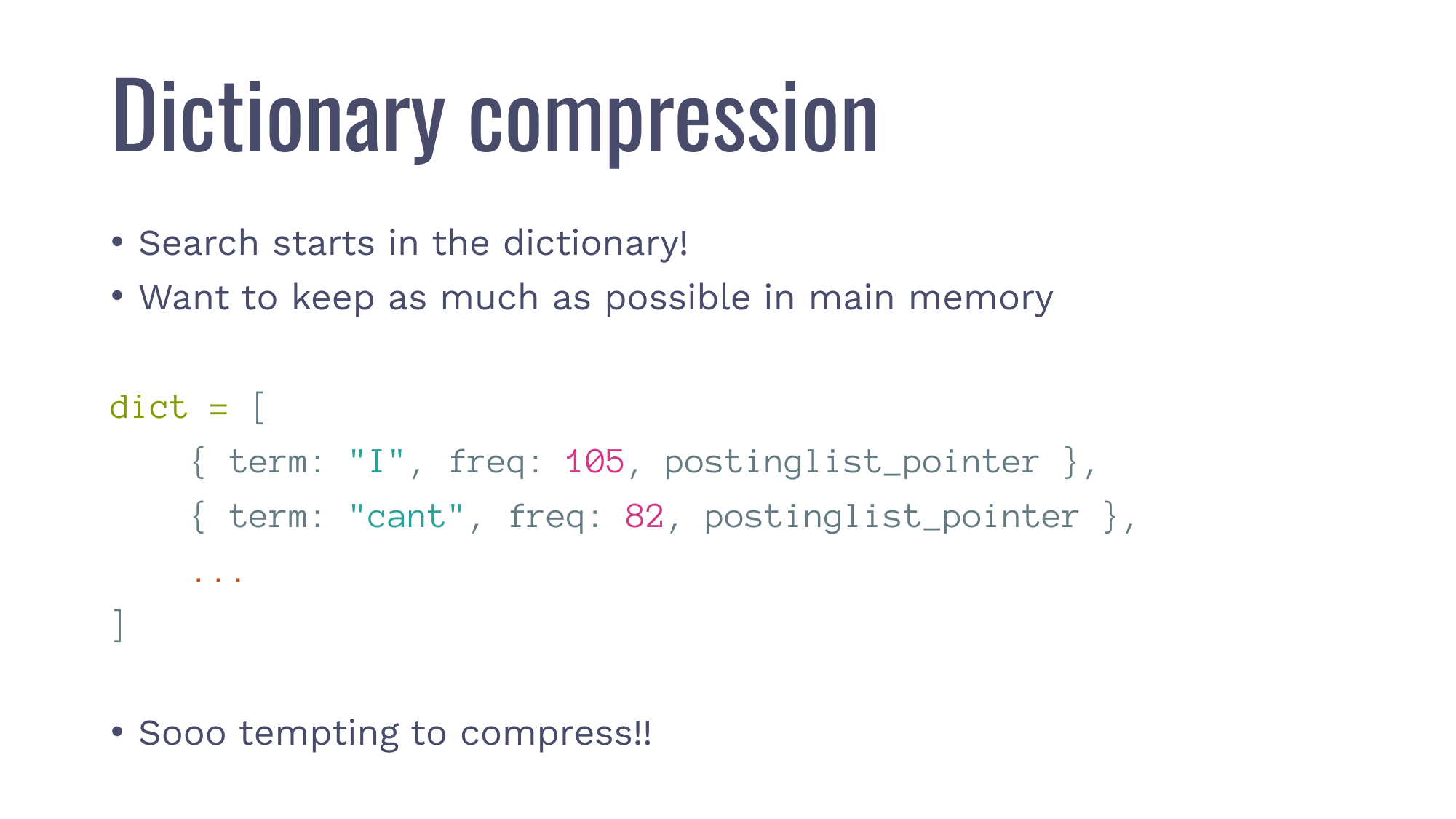

# Dictionary compression
Search starts in the dictionary!
Want to keep as much as possible in main memory

dict = [
    { term: "I", freq: 105, postinglist_pointer },
    { term: "cant", freq: 82, postinglist_pointer },
    ...
]

Sooo tempting to compress!!